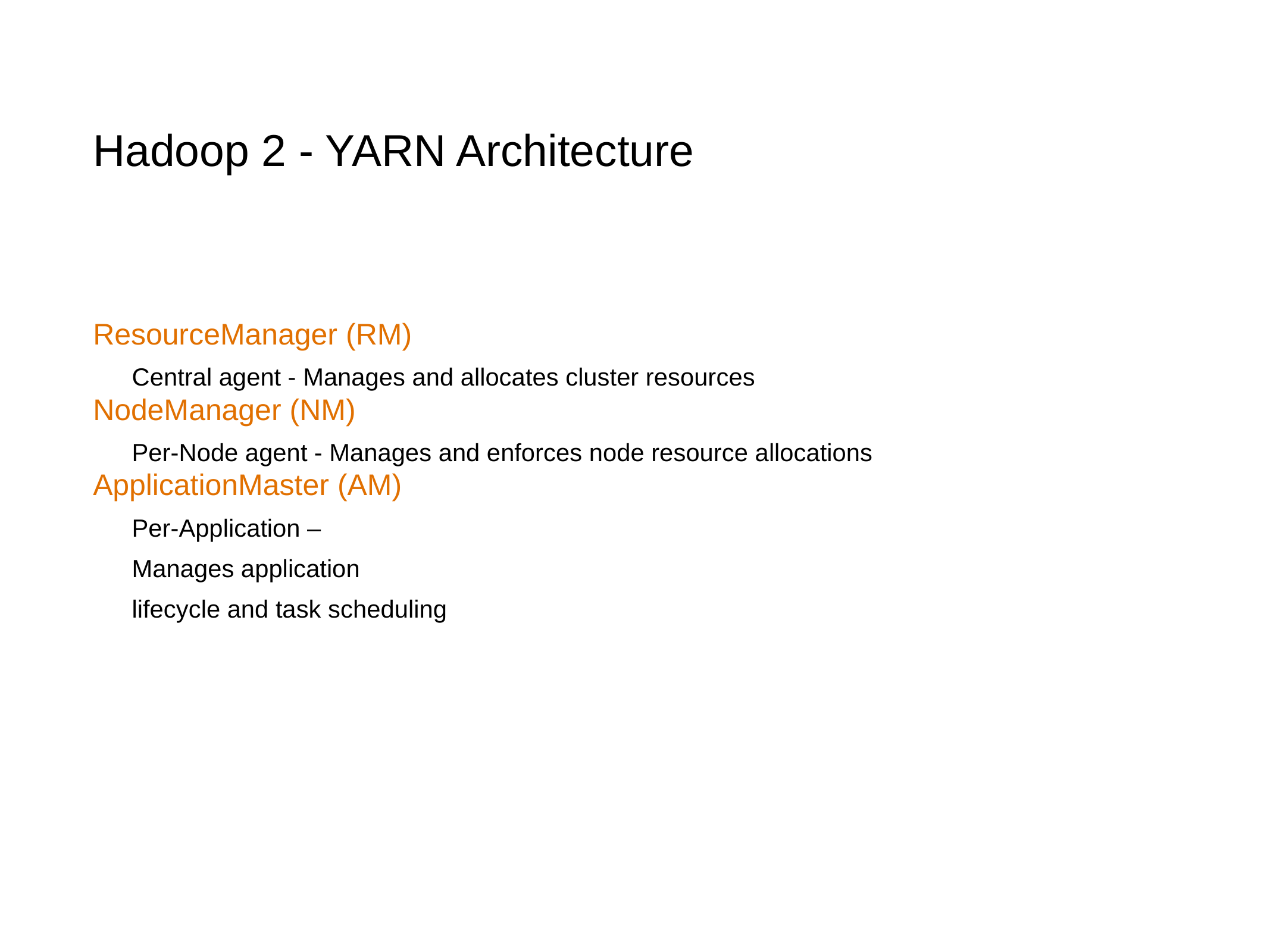

# Hadoop 2 - YARN Architecture
ResourceManager (RM)
Central agent - Manages and allocates cluster resources
NodeManager (NM)
Per-Node agent - Manages and enforces node resource allocations
ApplicationMaster (AM)
Per-Application –
Manages application
lifecycle and task scheduling